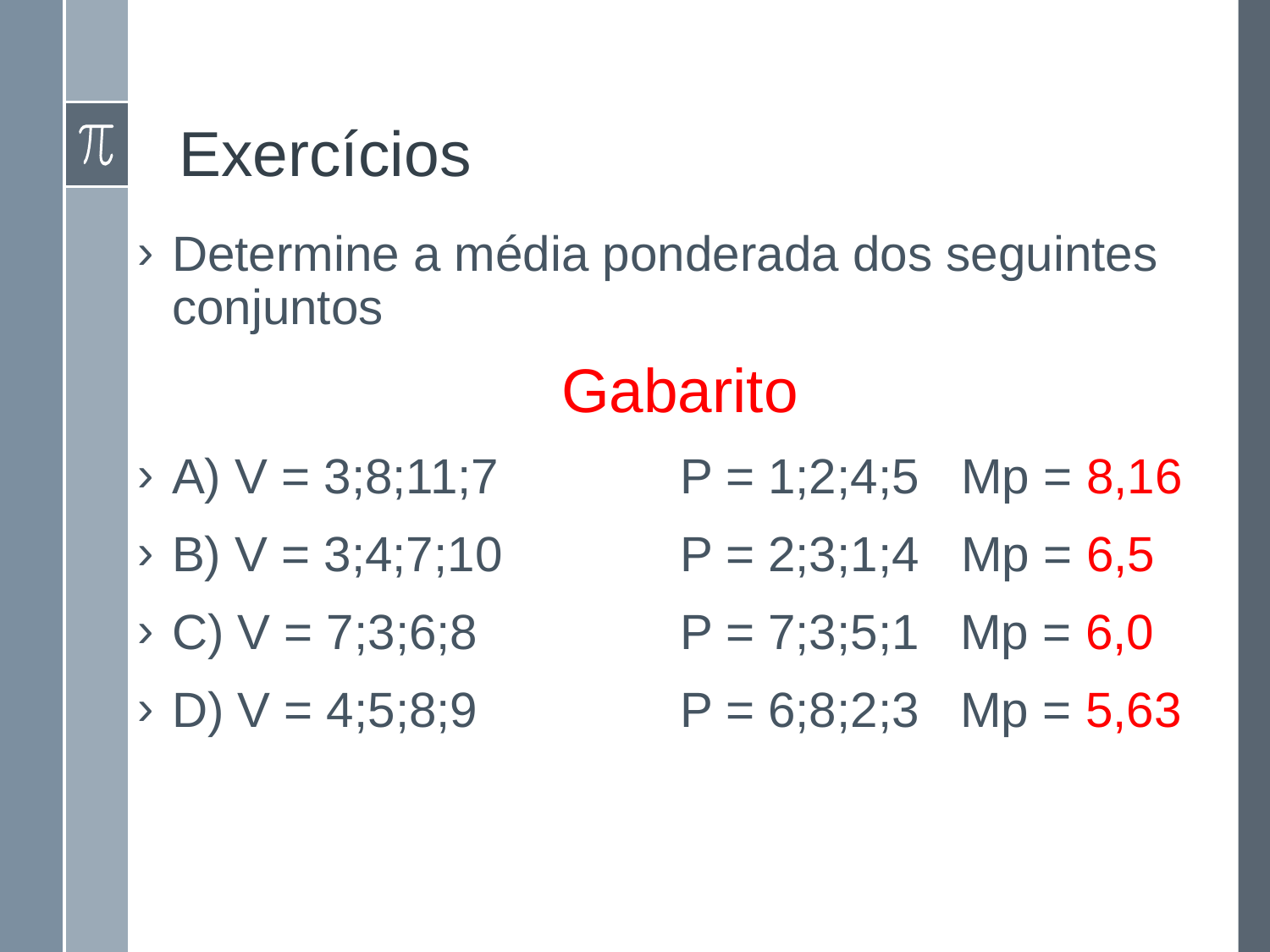

# Exercícios
Determine a média ponderada dos seguintes conjuntos
Gabarito
A) V = 3;8;11;7     	P = 1;2;4;5	  Mp = 8,16
B) V = 3;4;7;10		P = 2;3;1;4	  Mp = 6,5
C) V = 7;3;6;8		P = 7;3;5;1   Mp = 6,0
D) V = 4;5;8;9		P = 6;8;2;3   Mp = 5,63